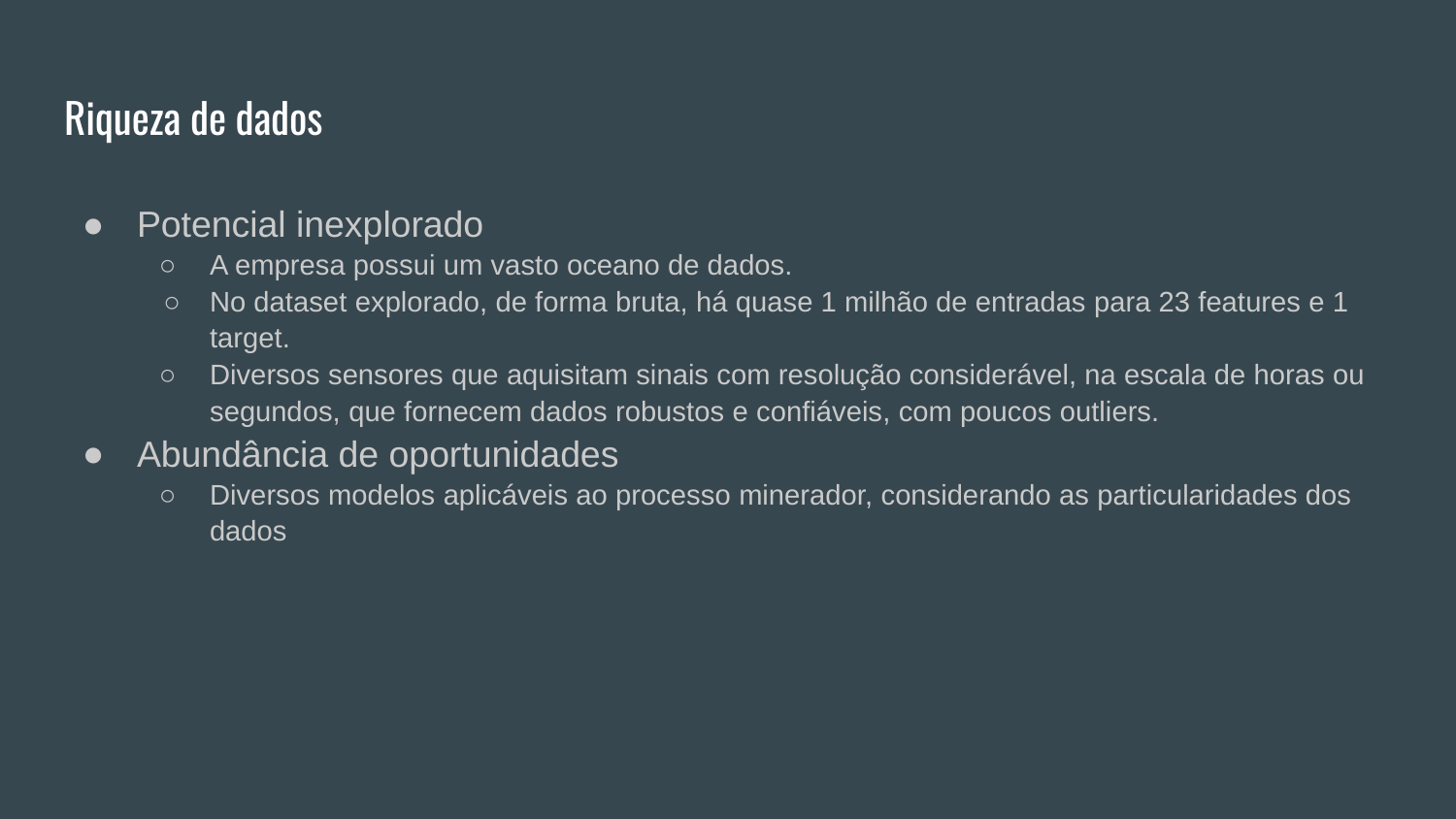

# Riqueza de dados
Potencial inexplorado
A empresa possui um vasto oceano de dados.
No dataset explorado, de forma bruta, há quase 1 milhão de entradas para 23 features e 1 target.
Diversos sensores que aquisitam sinais com resolução considerável, na escala de horas ou segundos, que fornecem dados robustos e confiáveis, com poucos outliers.
Abundância de oportunidades
Diversos modelos aplicáveis ao processo minerador, considerando as particularidades dos dados